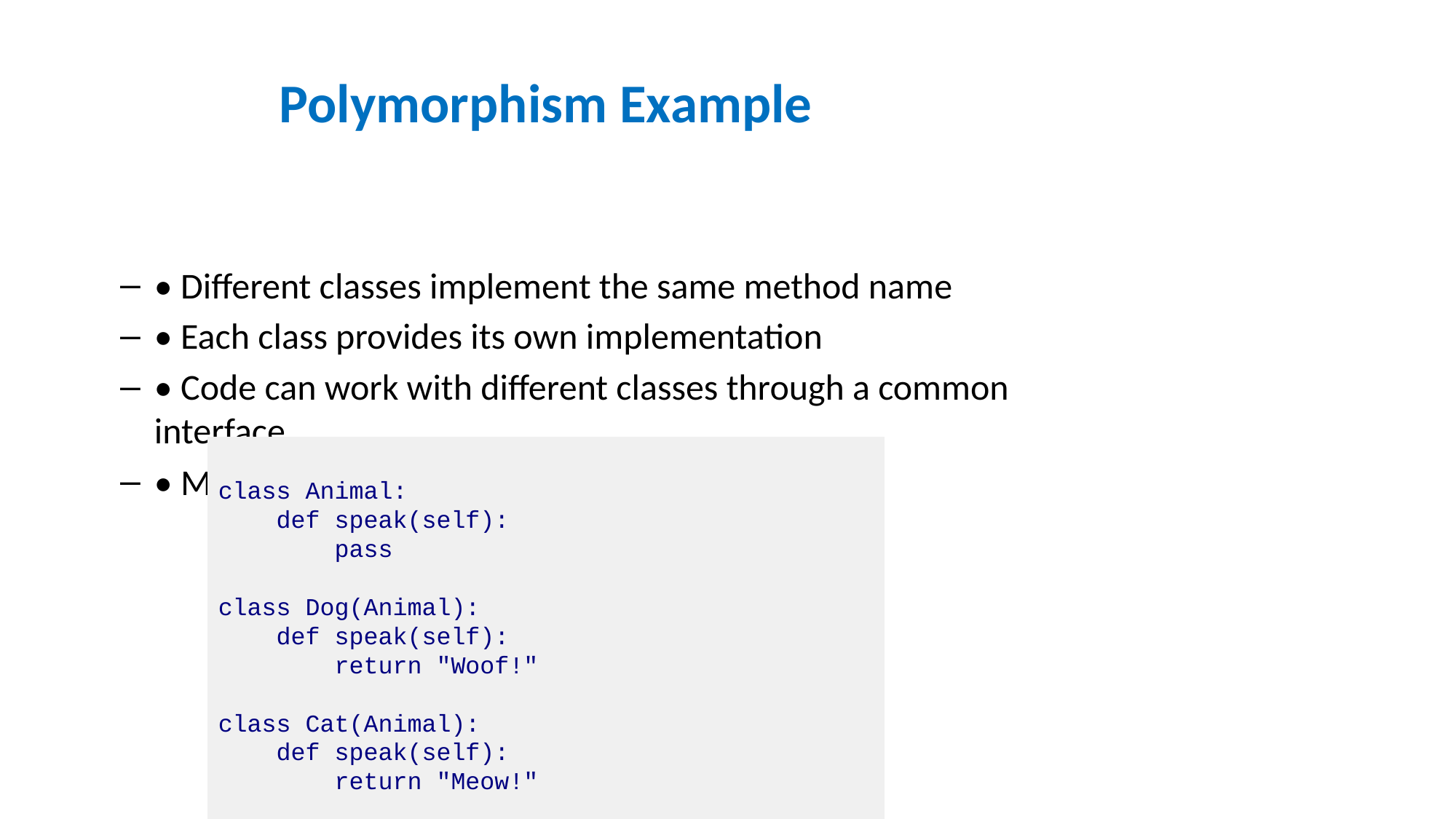

# Polymorphism Example

• Different classes implement the same method name
• Each class provides its own implementation
• Code can work with different classes through a common interface
• Makes code more flexible and extensible

class Animal:
    def speak(self):
        pass
class Dog(Animal):
    def speak(self):
        return "Woof!"
class Cat(Animal):
    def speak(self):
        return "Meow!"
class Duck(Animal):
    def speak(self):
        return "Quack!"
# Function that works with any Animal
def animal_sound(animal):
    return animal.speak()
# Polymorphic behavior
print(animal_sound(Dog()))   # Output: Woof!
print(animal_sound(Cat()))   # Output: Meow!
print(animal_sound(Duck()))  # Output: Quack!